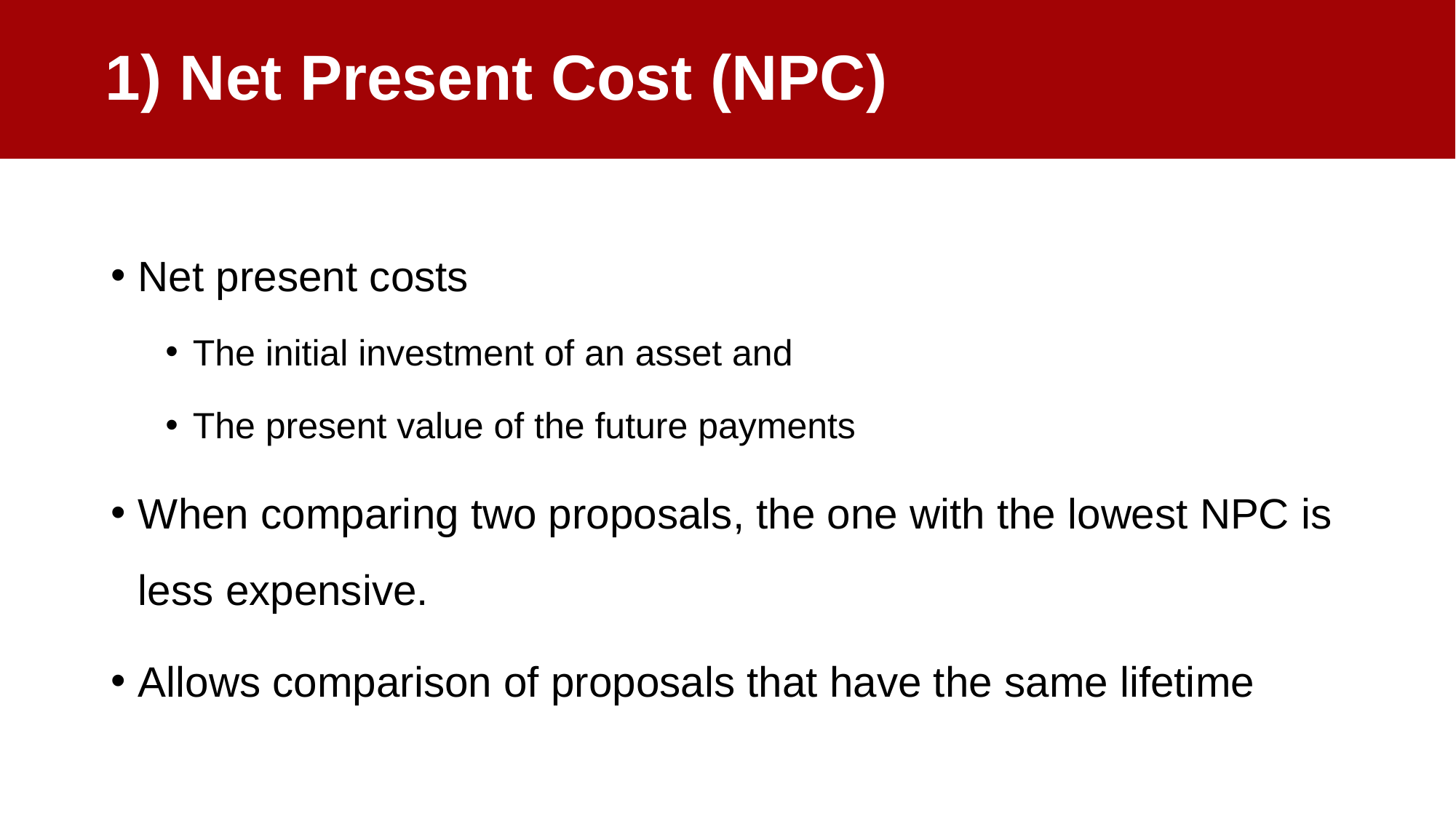

# 1) Net Present Cost (NPC)

Net present costs
The initial investment of an asset and
The present value of the future payments
When comparing two proposals, the one with the lowest NPC is less expensive.
Allows comparison of proposals that have the same lifetime